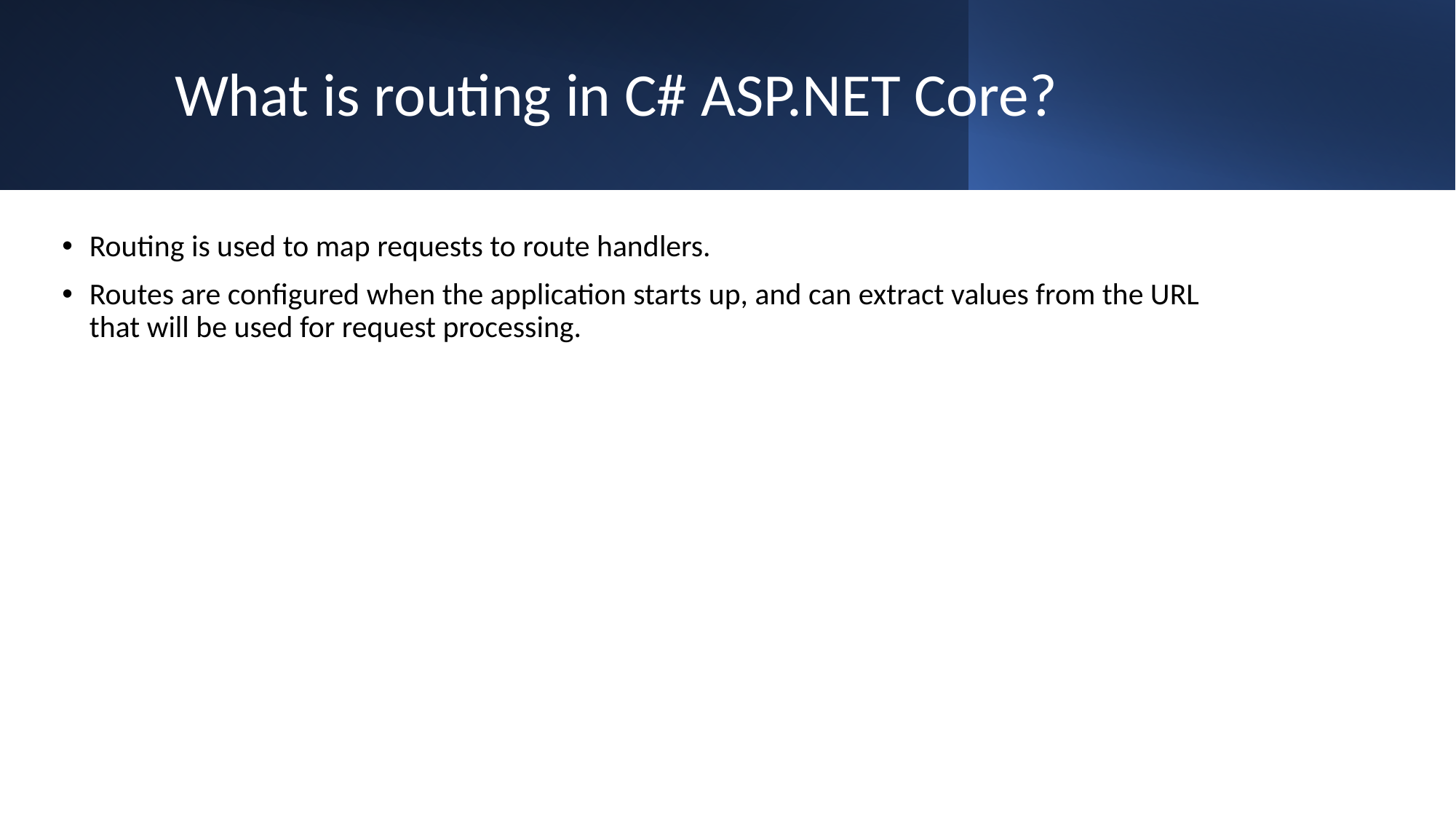

# What is routing in C# ASP.NET Core?
Routing is used to map requests to route handlers.
Routes are configured when the application starts up, and can extract values from the URL that will be used for request processing.